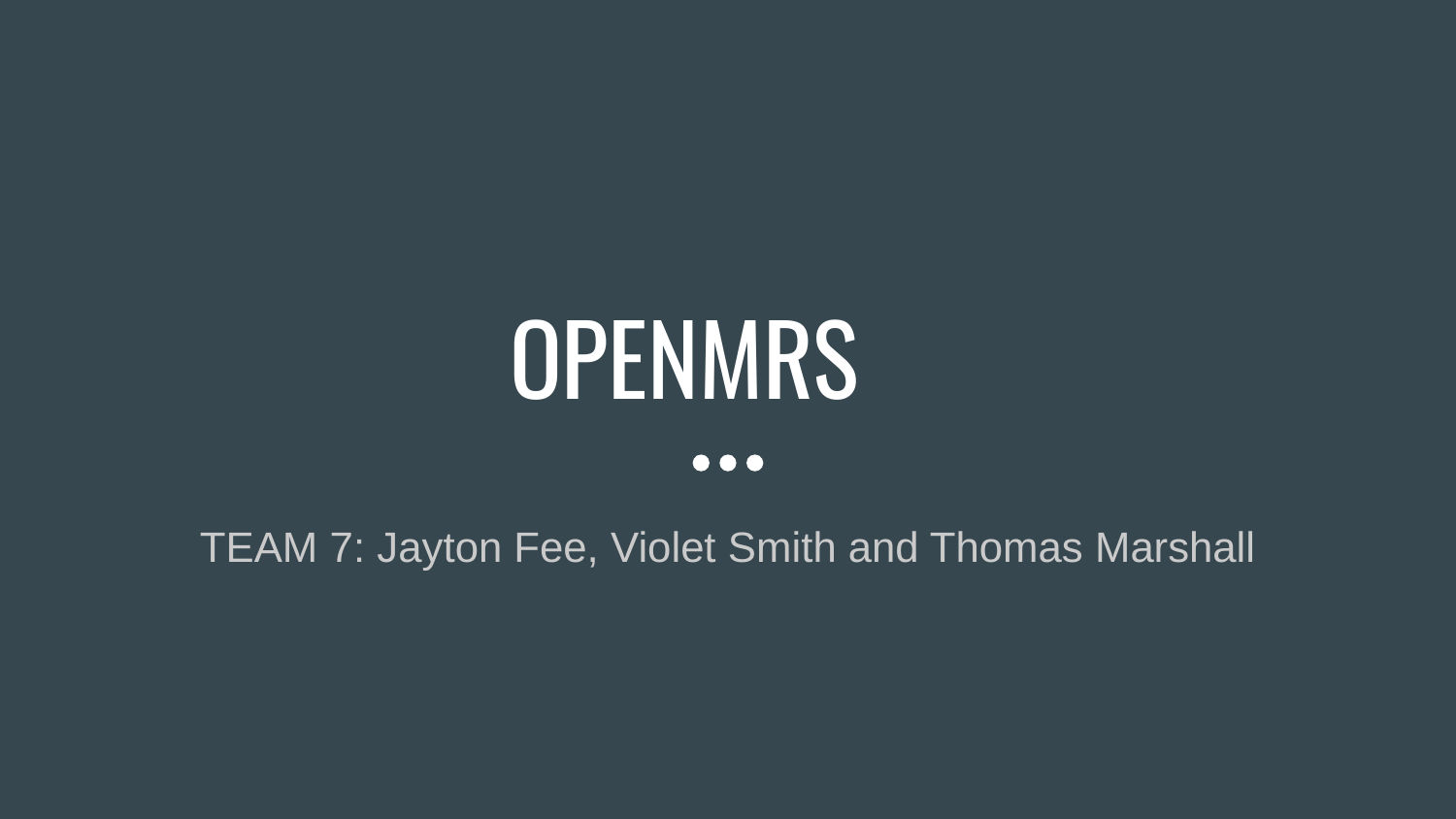

# OPENMRS
TEAM 7: Jayton Fee, Violet Smith and Thomas Marshall